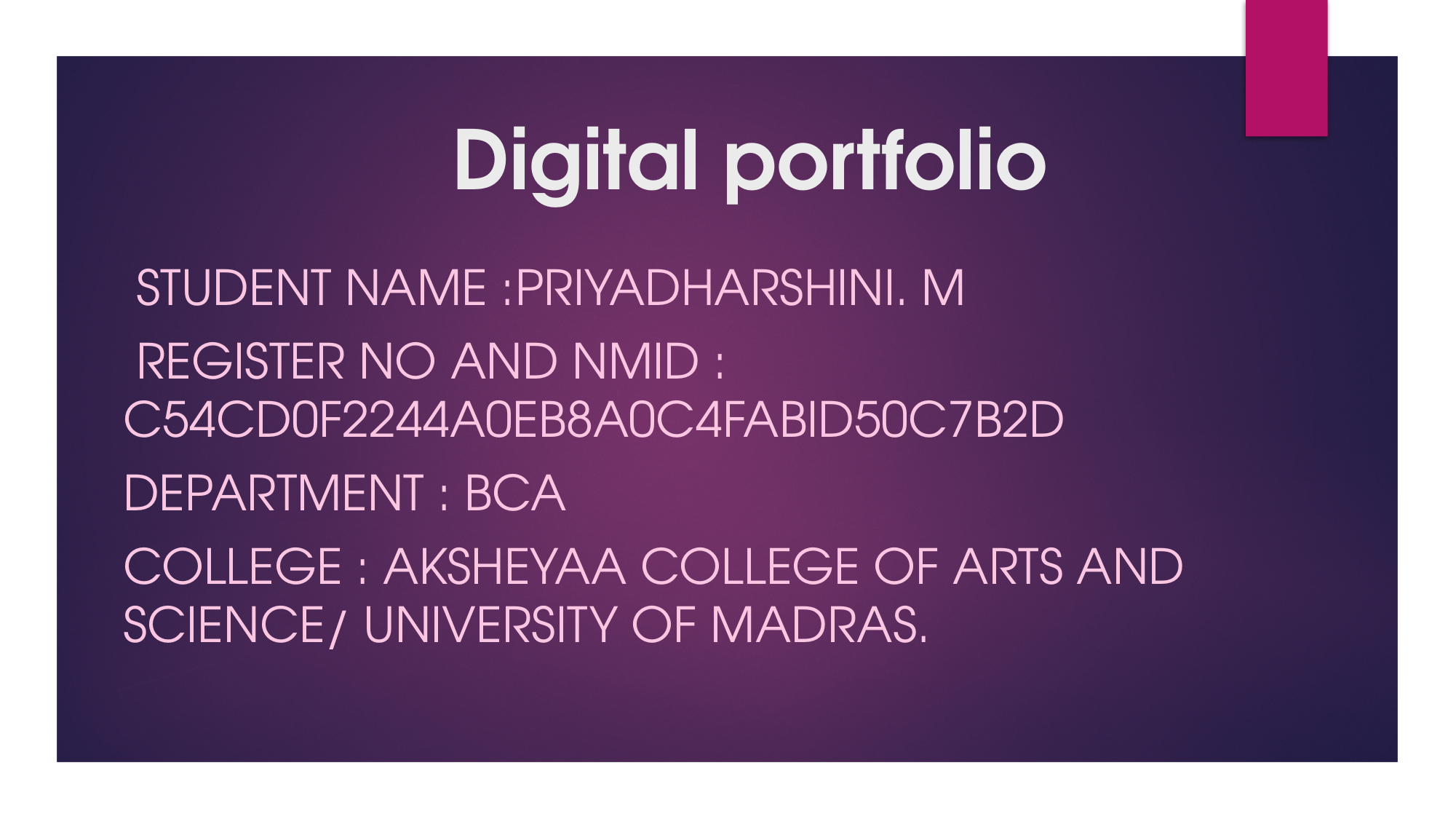

# Digital portfolio
 StUDent name :PRIYadharshini. M
 Register No and nmid : C54cd0f2244a0eb8a0c4fabid50c7b2d
Department : BCA
College : Aksheyaa college of arts and science/ University of Madras.